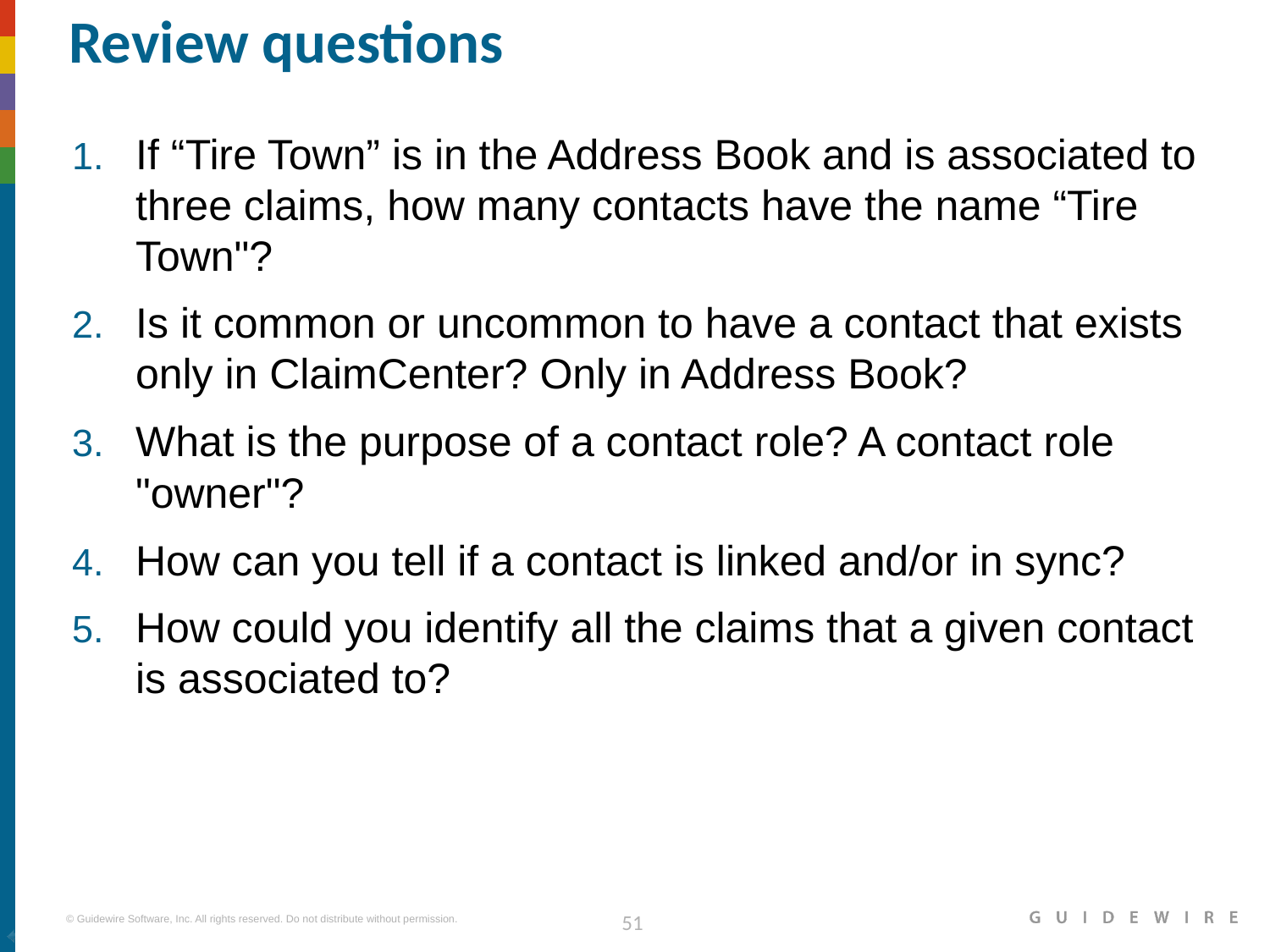

# Review questions
If “Tire Town” is in the Address Book and is associated to three claims, how many contacts have the name “Tire Town"?
Is it common or uncommon to have a contact that exists only in ClaimCenter? Only in Address Book?
What is the purpose of a contact role? A contact role "owner"?
How can you tell if a contact is linked and/or in sync?
How could you identify all the claims that a given contact is associated to?
|EOS~050|